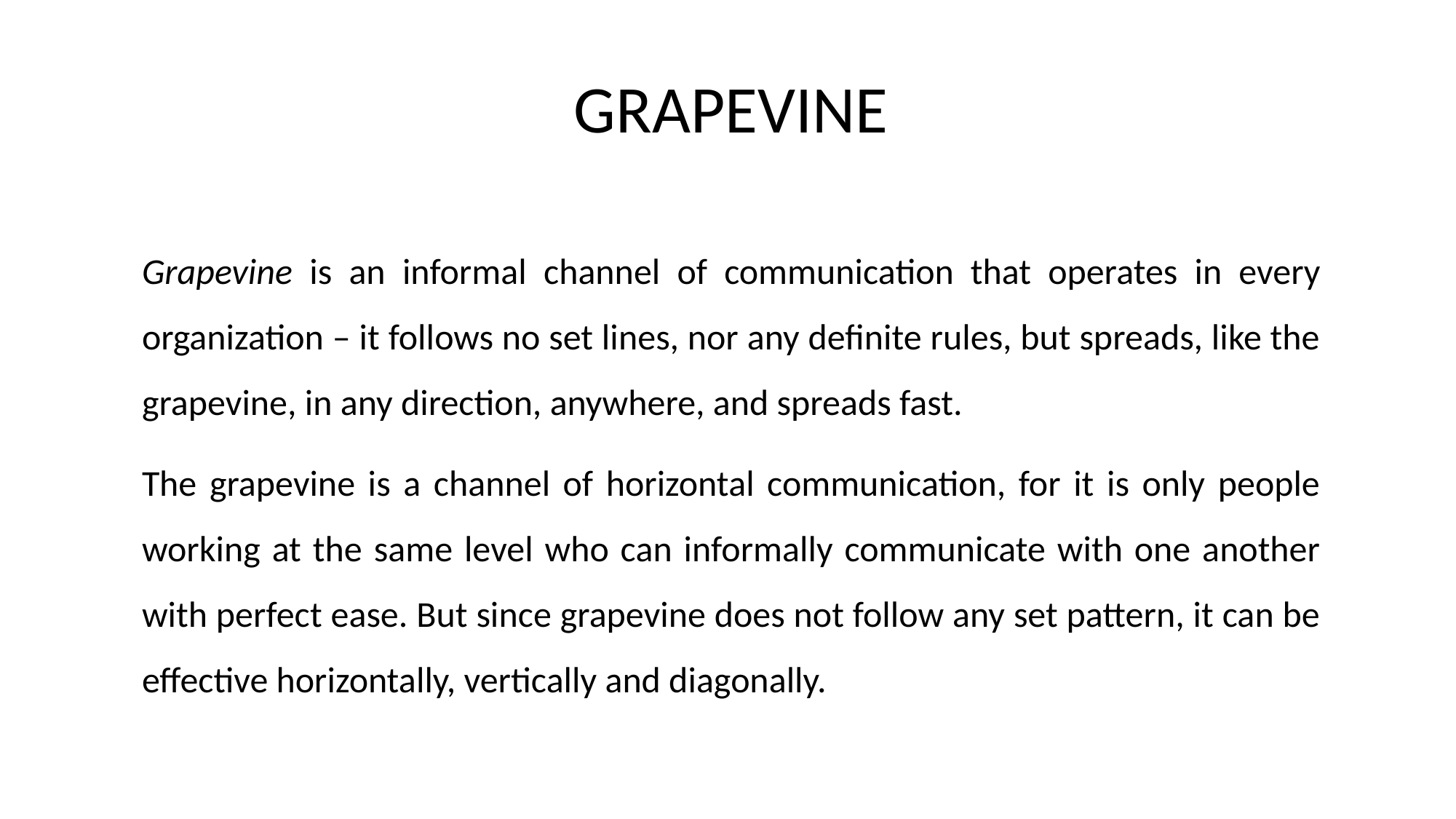

# GRAPEVINE
Grapevine is an informal channel of communication that operates in every organization – it follows no set lines, nor any definite rules, but spreads, like the grapevine, in any direction, anywhere, and spreads fast.
The grapevine is a channel of horizontal communication, for it is only people working at the same level who can informally communicate with one another with perfect ease. But since grapevine does not follow any set pattern, it can be effective horizontally, vertically and diagonally.